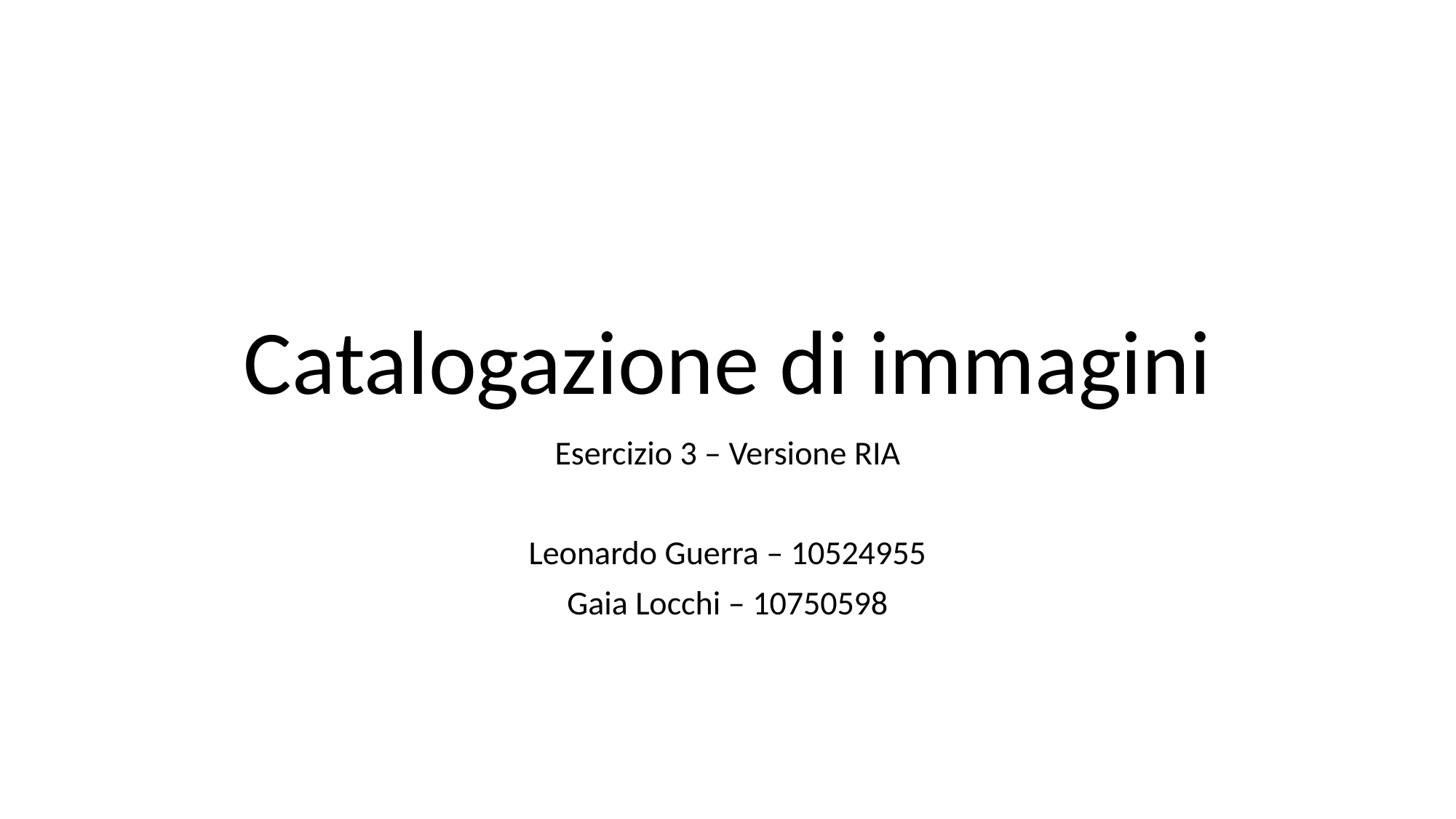

# Catalogazione di immagini
Esercizio 3 – Versione RIA

Leonardo Guerra – 10524955
Gaia Locchi – 10750598